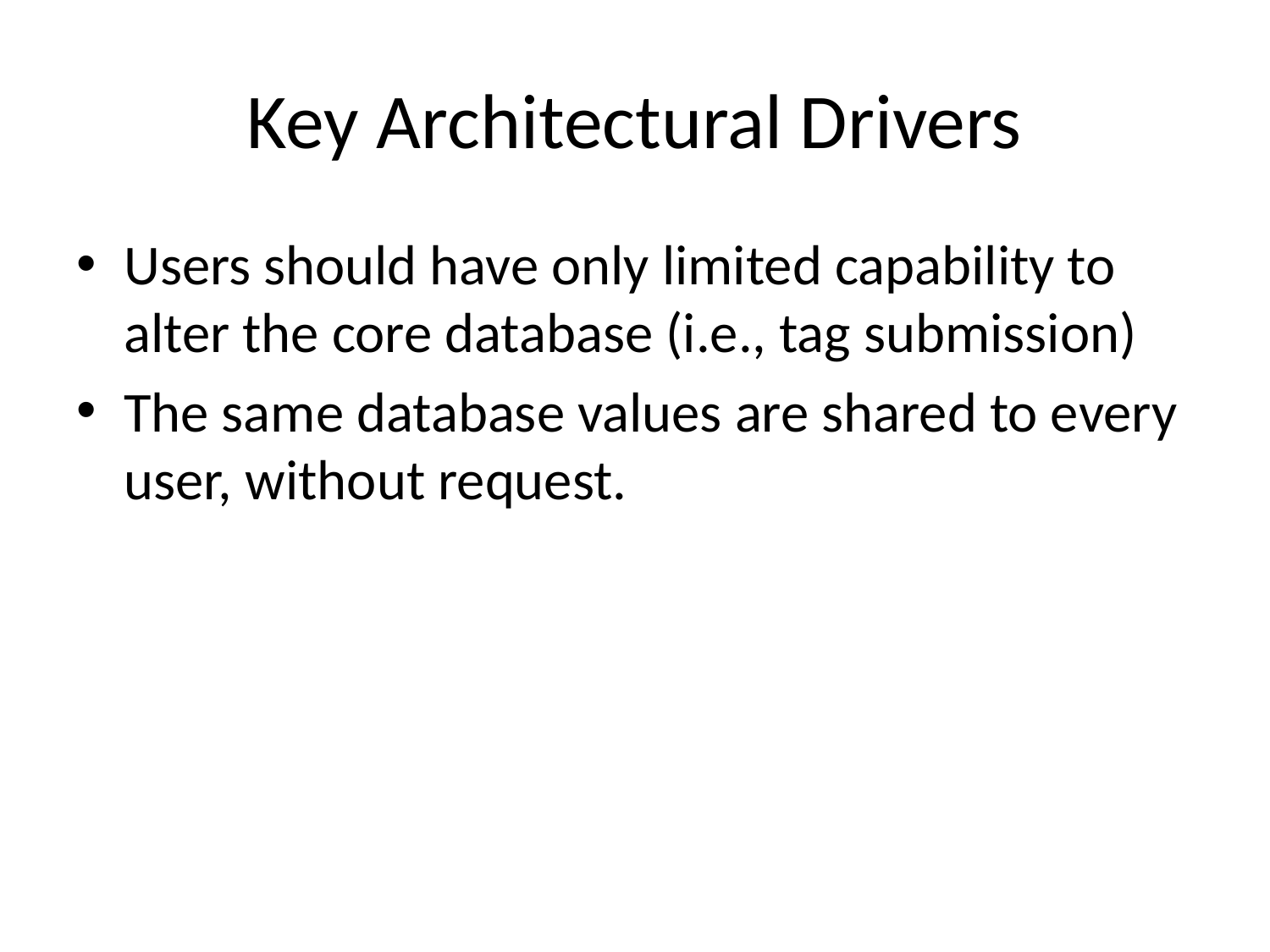

# Key Architectural Drivers
Users should have only limited capability to alter the core database (i.e., tag submission)
The same database values are shared to every user, without request.